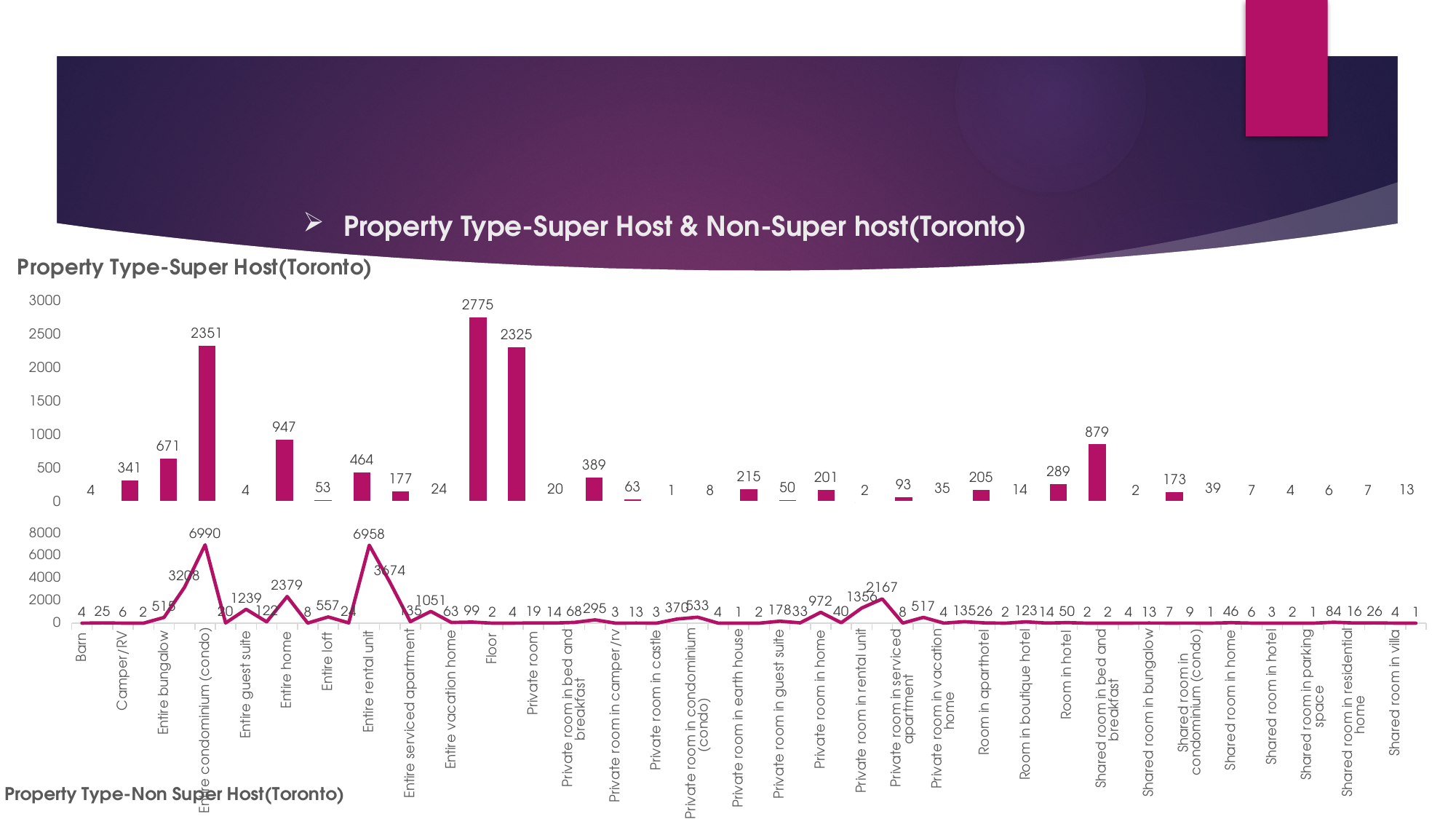

# Property Type-Super Host & Non-Super host(Toronto)

### Chart: Property Type-Super Host(Toronto)

| Category | Total |
|---|---|
| Casa particular | 4.0 |
| Entire bungalow | 341.0 |
| Entire condo | 671.0 |
| Entire condominium (condo) | 2351.0 |
| Entire cottage | 4.0 |
| Entire guest suite | 947.0 |
| Entire guesthouse | 53.0 |
| Entire home | 464.0 |
| Entire loft | 177.0 |
| Entire place | 24.0 |
| Entire rental unit | 2775.0 |
| Entire residential home | 2325.0 |
| Entire serviced apartment | 20.0 |
| Entire townhouse | 389.0 |
| Entire villa | 63.0 |
| Private room | 1.0 |
| Private room in bed and breakfast | 8.0 |
| Private room in bungalow | 215.0 |
| Private room in condo | 50.0 |
| Private room in condominium (condo) | 201.0 |
| Private room in cottage | 2.0 |
| Private room in guest suite | 93.0 |
| Private room in guesthouse | 35.0 |
| Private room in home | 205.0 |
| Private room in loft | 14.0 |
| Private room in rental unit | 289.0 |
| Private room in residential home | 879.0 |
| Private room in tiny house | 2.0 |
| Private room in townhouse | 173.0 |
| Private room in villa | 39.0 |
| Room in aparthotel | 7.0 |
| Shared room in bungalow | 4.0 |
| Shared room in rental unit | 6.0 |
| Shared room in residential home | 7.0 |
| Tiny house | 13.0 |

### Chart: Property Type-Non Super Host(Toronto)

| Category | Total |
|---|---|
| Barn | 4.0 |
| Boat | 25.0 |
| Camper/RV | 6.0 |
| Earthen home | 2.0 |
| Entire bungalow | 515.0 |
| Entire condo | 3208.0 |
| Entire condominium (condo) | 6990.0 |
| Entire cottage | 20.0 |
| Entire guest suite | 1239.0 |
| Entire guesthouse | 122.0 |
| Entire home | 2379.0 |
| Entire home/apt | 8.0 |
| Entire loft | 557.0 |
| Entire place | 24.0 |
| Entire rental unit | 6958.0 |
| Entire residential home | 3674.0 |
| Entire serviced apartment | 135.0 |
| Entire townhouse | 1051.0 |
| Entire vacation home | 63.0 |
| Entire villa | 99.0 |
| Floor | 2.0 |
| Houseboat | 4.0 |
| Private room | 19.0 |
| Private room in barn | 14.0 |
| Private room in bed and breakfast | 68.0 |
| Private room in bungalow | 295.0 |
| Private room in camper/rv | 3.0 |
| Private room in casa particular | 13.0 |
| Private room in castle | 3.0 |
| Private room in condo | 370.0 |
| Private room in condominium (condo) | 533.0 |
| Private room in cottage | 4.0 |
| Private room in earth house | 1.0 |
| Private room in floor | 2.0 |
| Private room in guest suite | 178.0 |
| Private room in guesthouse | 33.0 |
| Private room in home | 972.0 |
| Private room in loft | 40.0 |
| Private room in rental unit | 1356.0 |
| Private room in residential home | 2167.0 |
| Private room in serviced apartment | 8.0 |
| Private room in townhouse | 517.0 |
| Private room in vacation home | 4.0 |
| Private room in villa | 135.0 |
| Room in aparthotel | 26.0 |
| Room in bed and breakfast | 2.0 |
| Room in boutique hotel | 123.0 |
| Room in hostel | 14.0 |
| Room in hotel | 50.0 |
| Shared room in barn | 2.0 |
| Shared room in bed and breakfast | 2.0 |
| Shared room in boat | 4.0 |
| Shared room in bungalow | 13.0 |
| Shared room in condo | 7.0 |
| Shared room in condominium (condo) | 9.0 |
| Shared room in guesthouse | 1.0 |
| Shared room in home | 46.0 |
| Shared room in hostel | 6.0 |
| Shared room in hotel | 3.0 |
| Shared room in loft | 2.0 |
| Shared room in parking space | 1.0 |
| Shared room in rental unit | 84.0 |
| Shared room in residential home | 16.0 |
| Shared room in townhouse | 26.0 |
| Shared room in villa | 4.0 |
| Tiny house | 1.0 |